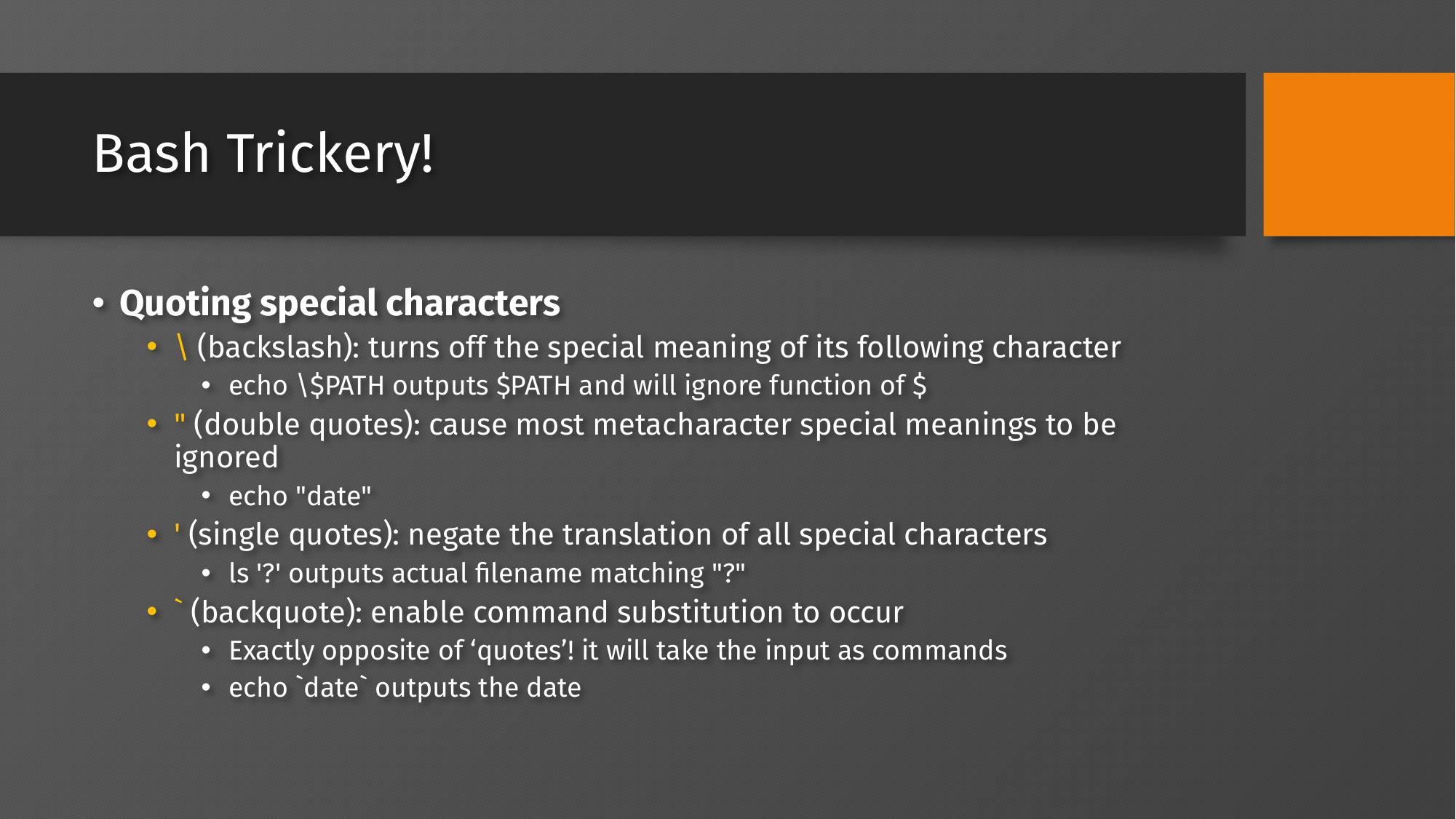

# Bash Trickery!
Quoting special characters
\ (backslash): turns off the special meaning of its following character
echo \$PATH outputs $PATH and will ignore function of $
" (double quotes): cause most metacharacter special meanings to be ignored
echo "date"
' (single quotes): negate the translation of all special characters
ls '?' outputs actual filename matching "?"
` (backquote): enable command substitution to occur
Exactly opposite of ‘quotes’! it will take the input as commands
echo `date` outputs the date